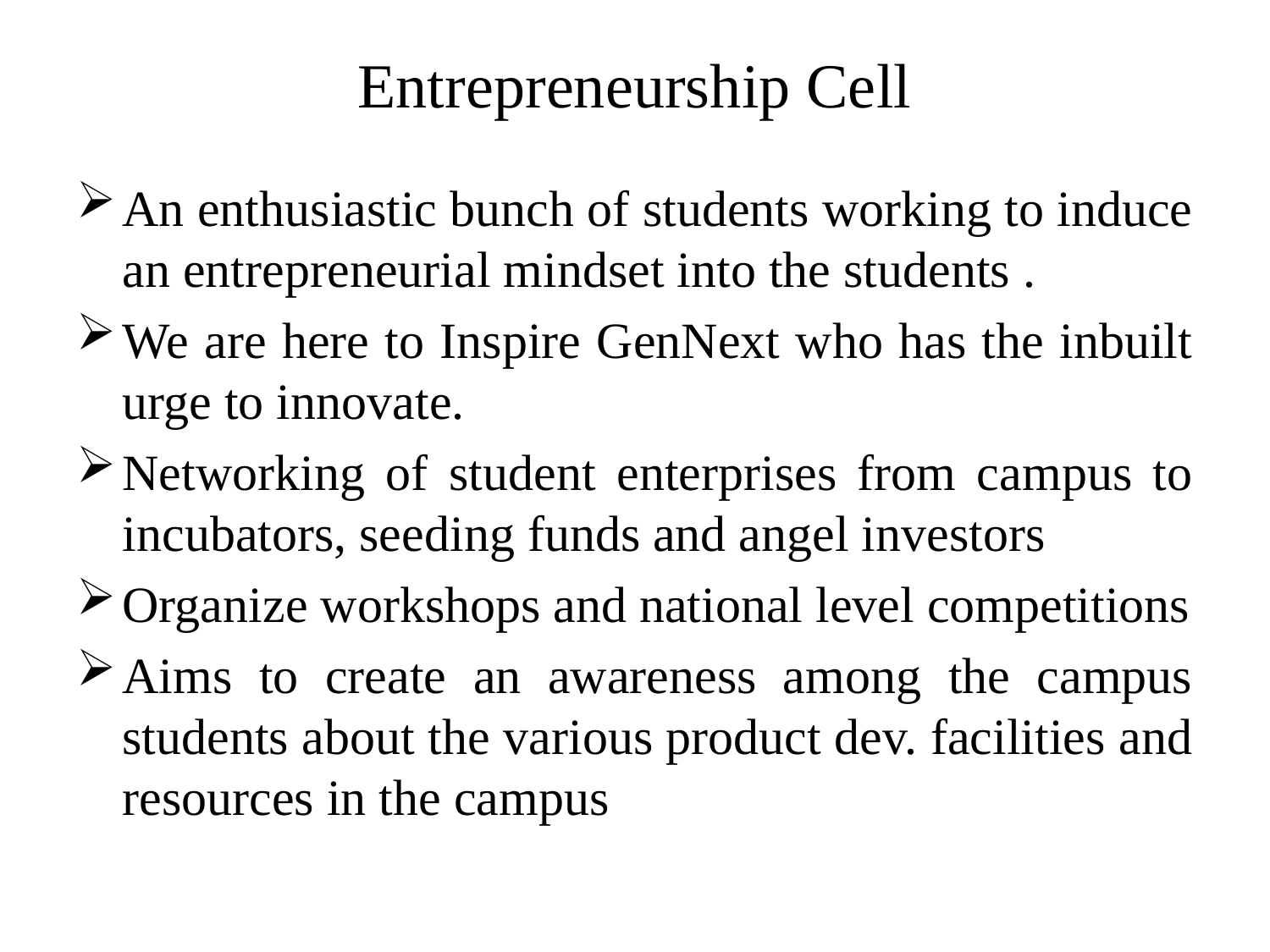

# Entrepreneurship Cell
An enthusiastic bunch of students working to induce an entrepreneurial mindset into the students .
We are here to Inspire GenNext who has the inbuilt urge to innovate.
Networking of student enterprises from campus to incubators, seeding funds and angel investors
Organize workshops and national level competitions
Aims to create an awareness among the campus students about the various product dev. facilities and resources in the campus